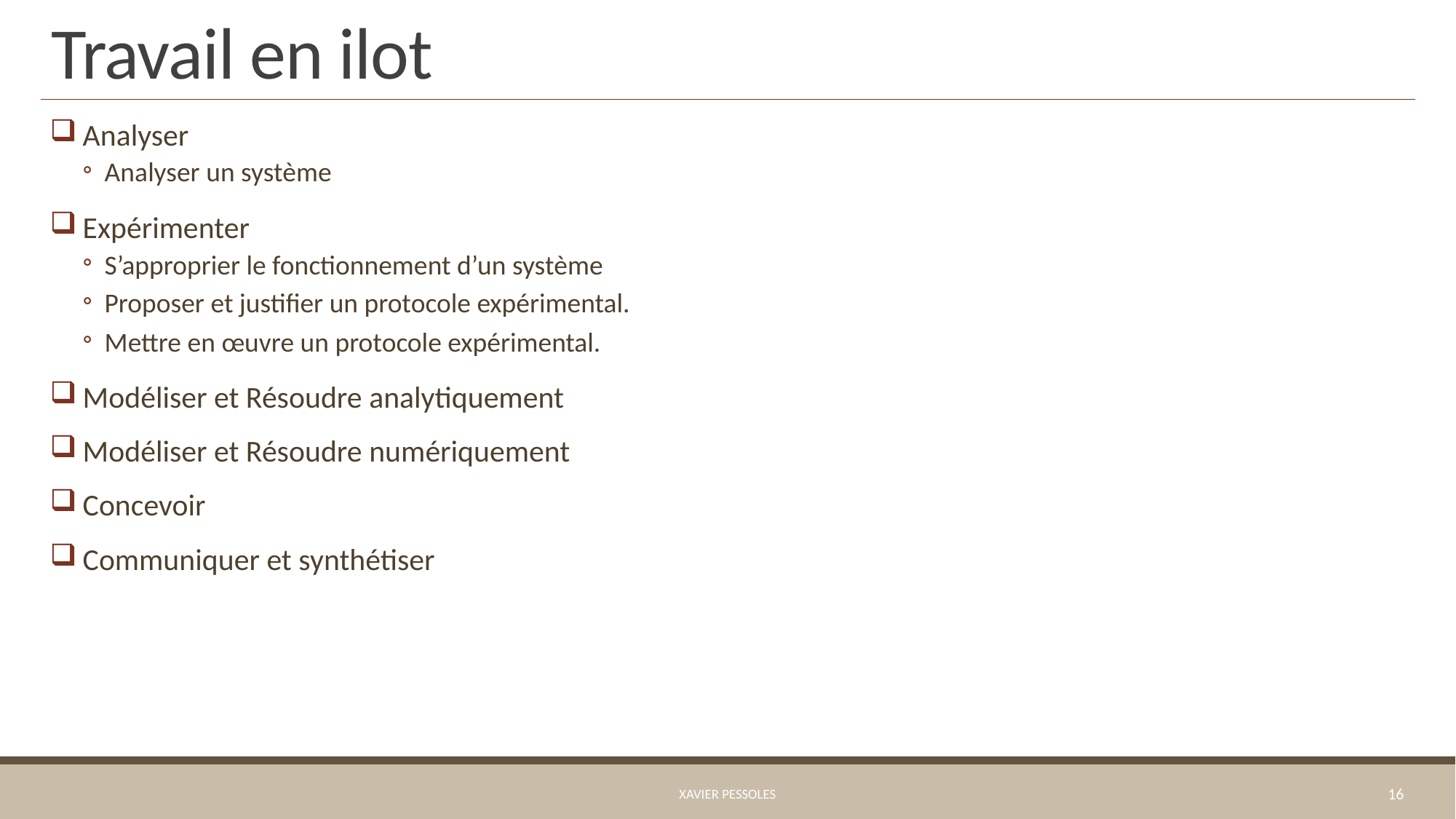

# Travail en ilot
Analyser
Analyser un système
Expérimenter
S’approprier le fonctionnement d’un système
Proposer et justifier un protocole expérimental.
Mettre en œuvre un protocole expérimental.
Modéliser et Résoudre analytiquement
Modéliser et Résoudre numériquement
Concevoir
Communiquer et synthétiser

Xavier Pessoles
16